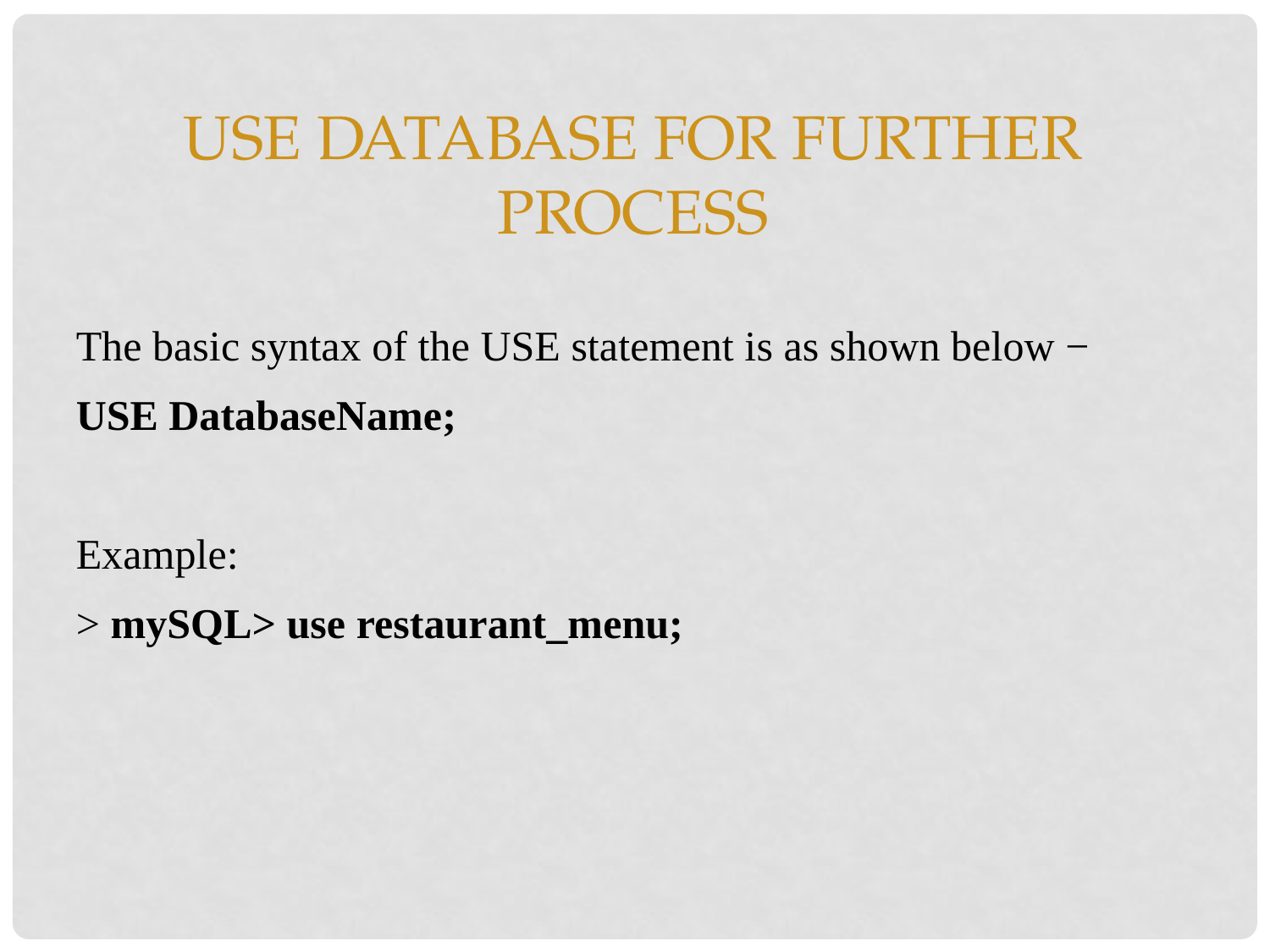

Use database for further process

The basic syntax of the USE statement is as shown below −
USE DatabaseName;

Example:
> mySQL> use restaurant_menu;